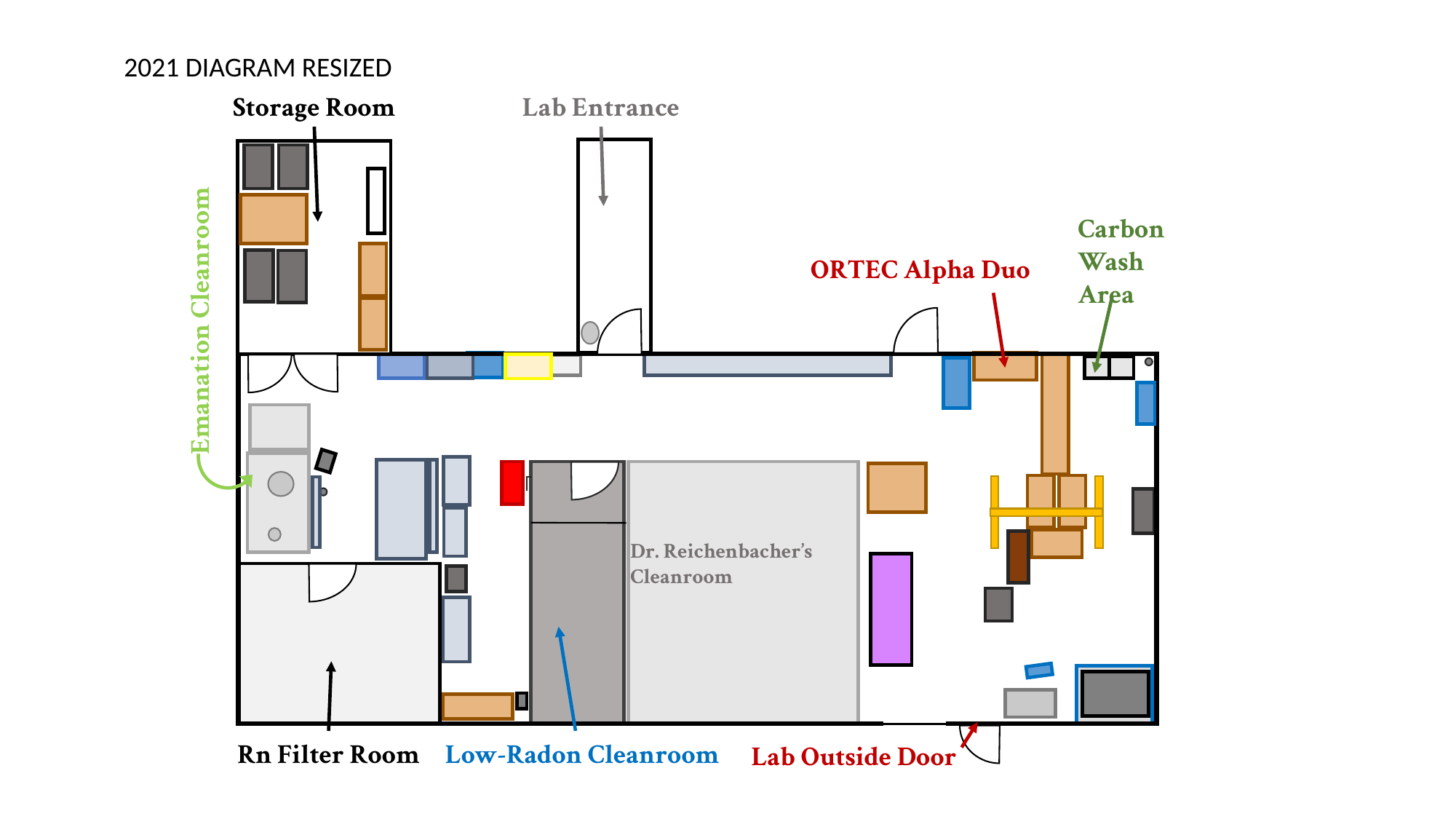

2021 DIAGRAM RESIZED
Storage Room
Lab Entrance

Carbon Wash Area
ORTEC Alpha Duo
Emanation Cleanroom

Dr. Reichenbacher’s Cleanroom
Rn Filter Room
Low-Radon Cleanroom
Lab Outside Door